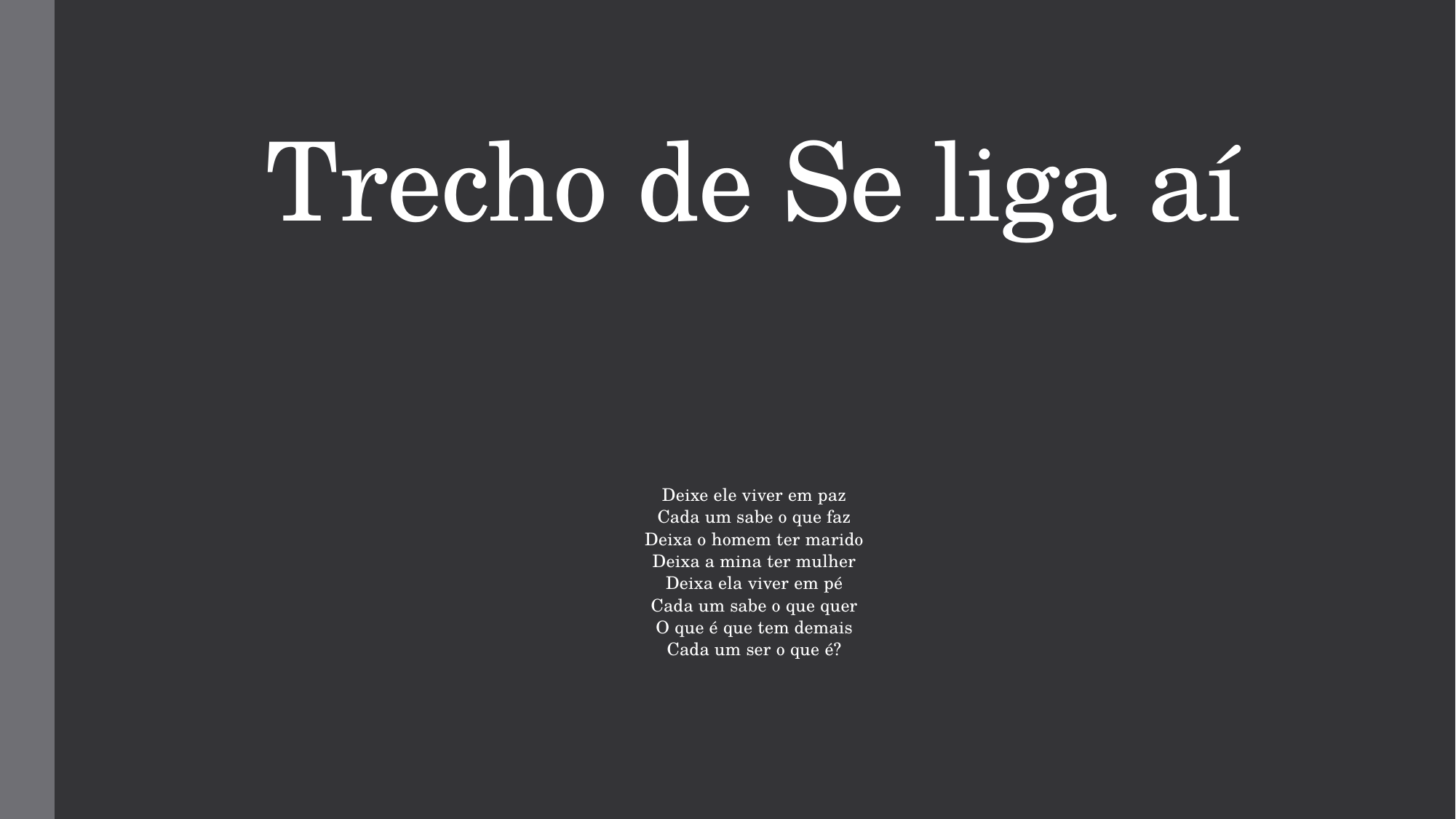

# Trecho de Se liga aí
Deixe ele viver em paz
Cada um sabe o que faz
Deixa o homem ter marido
Deixa a mina ter mulher
Deixa ela viver em pé
Cada um sabe o que quer
O que é que tem demais
Cada um ser o que é?